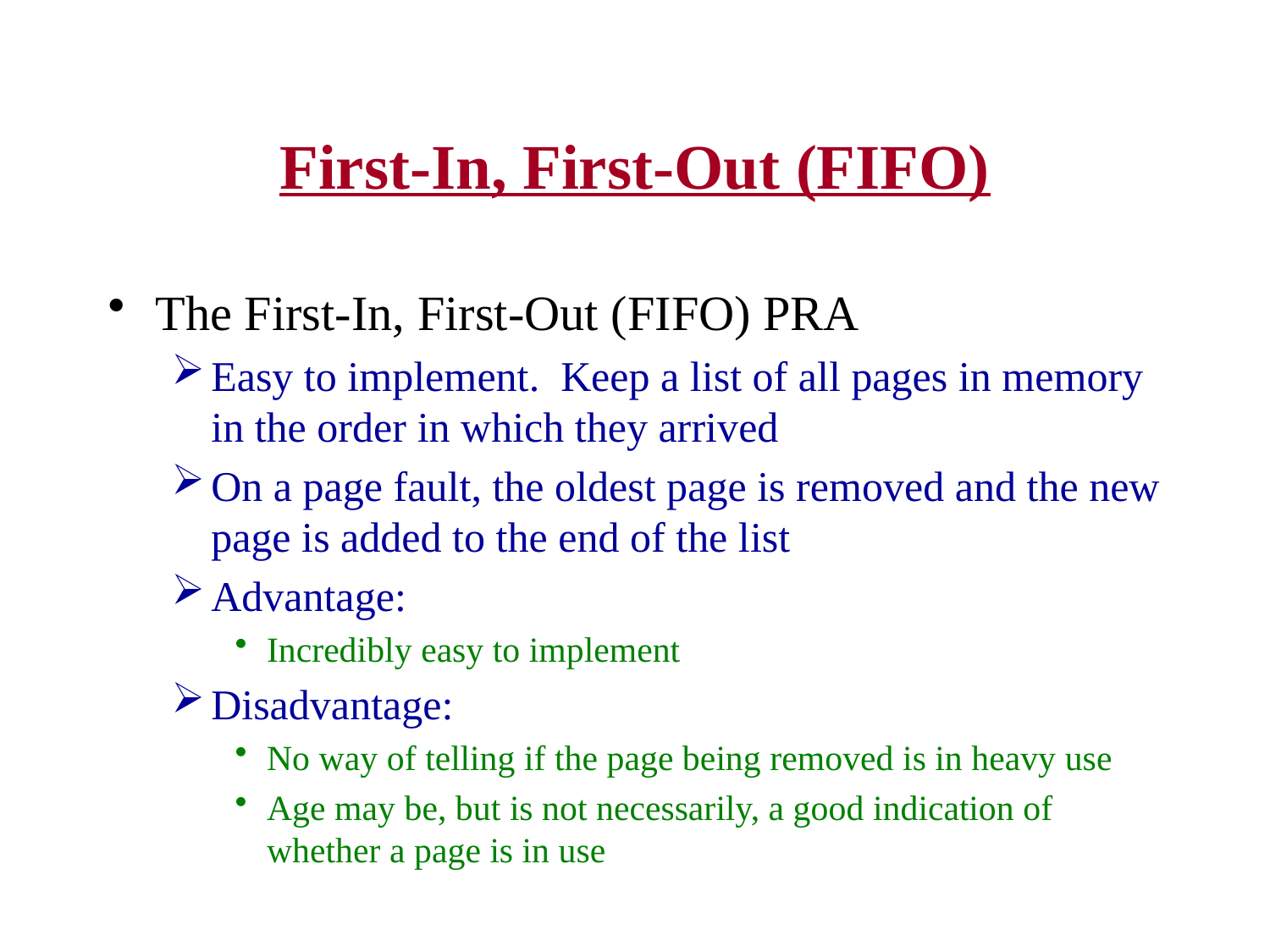

# First-In, First-Out (FIFO)
The First-In, First-Out (FIFO) PRA
Easy to implement.  Keep a list of all pages in memory in the order in which they arrived
On a page fault, the oldest page is removed and the new page is added to the end of the list
Advantage:
Incredibly easy to implement
Disadvantage:
No way of telling if the page being removed is in heavy use
Age may be, but is not necessarily, a good indication of whether a page is in use